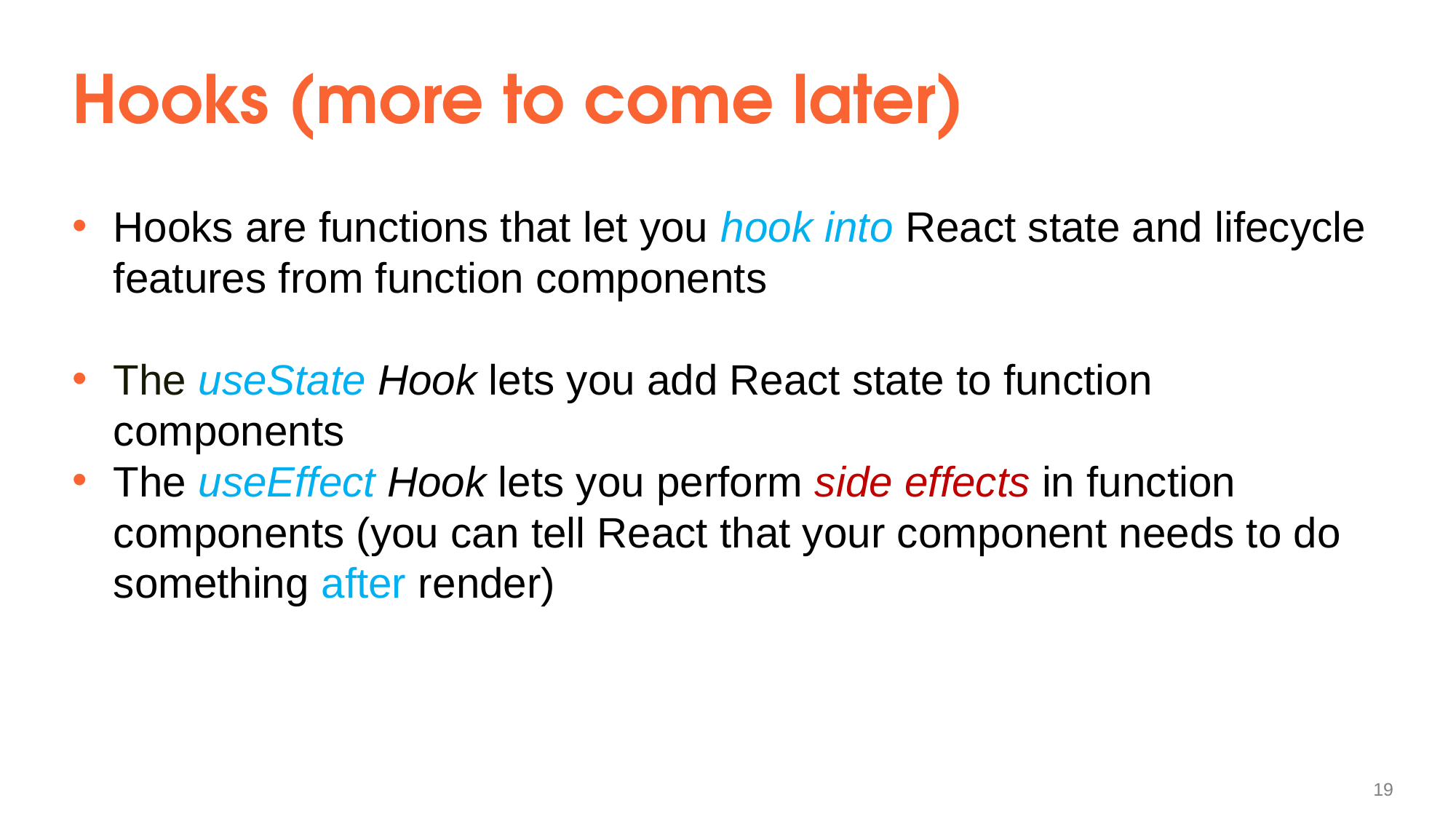

# Hooks (more to come later)
Hooks are functions that let you hook into React state and lifecycle features from function components

The useState Hook lets you add React state to function components
The useEffect Hook lets you perform side effects in function components (you can tell React that your component needs to do something after render)
19